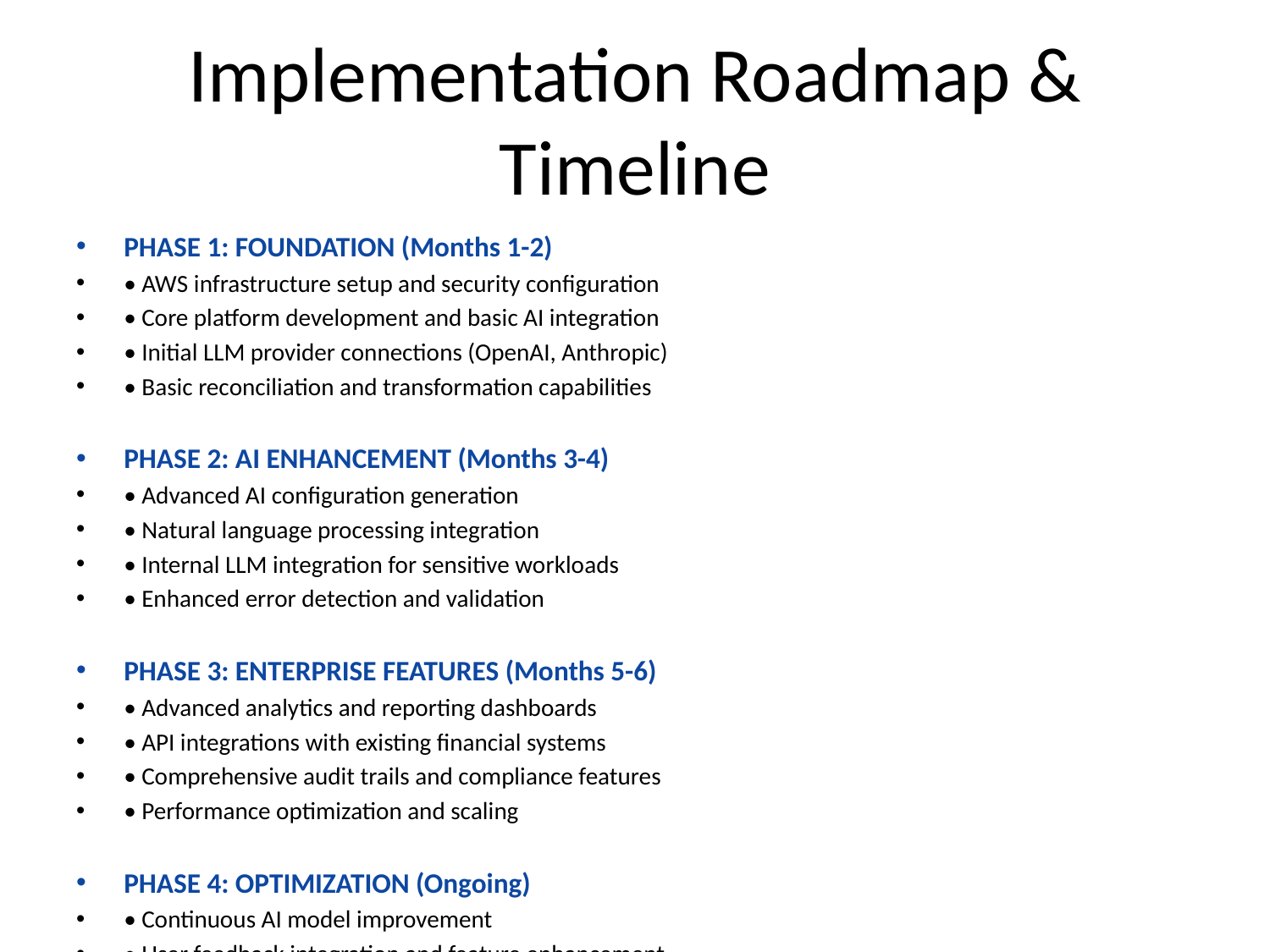

# Implementation Roadmap & Timeline
PHASE 1: FOUNDATION (Months 1-2)
• AWS infrastructure setup and security configuration
• Core platform development and basic AI integration
• Initial LLM provider connections (OpenAI, Anthropic)
• Basic reconciliation and transformation capabilities

PHASE 2: AI ENHANCEMENT (Months 3-4)
• Advanced AI configuration generation
• Natural language processing integration
• Internal LLM integration for sensitive workloads
• Enhanced error detection and validation

PHASE 3: ENTERPRISE FEATURES (Months 5-6)
• Advanced analytics and reporting dashboards
• API integrations with existing financial systems
• Comprehensive audit trails and compliance features
• Performance optimization and scaling

PHASE 4: OPTIMIZATION (Ongoing)
• Continuous AI model improvement
• User feedback integration and feature enhancement
• Advanced automation and workflow optimization